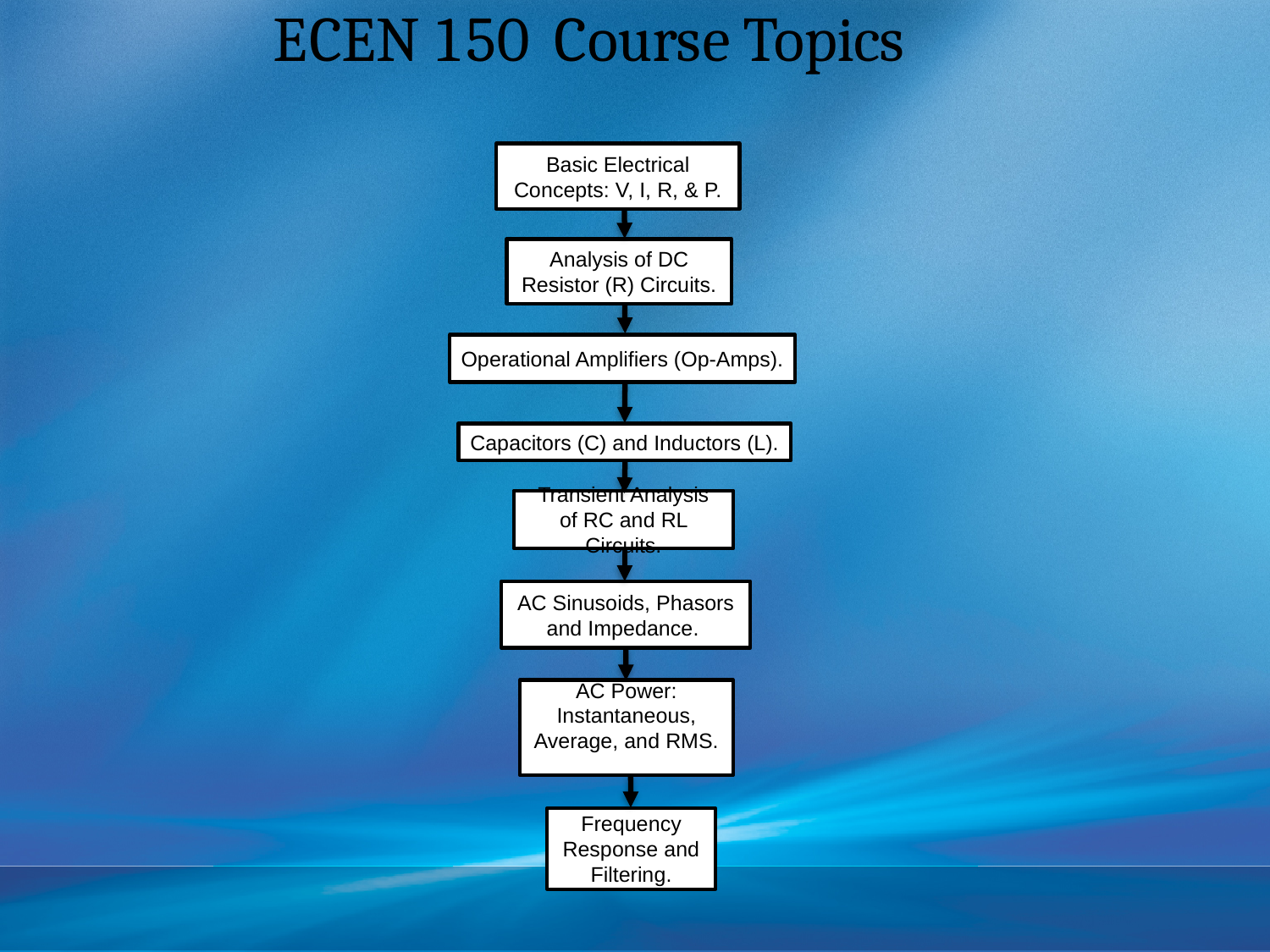

# ECEN 150  Course Topics
Basic Electrical Concepts: V, I, R, & P.
Analysis of DC Resistor (R) Circuits.
Operational Amplifiers (Op-Amps).
Capacitors (C) and Inductors (L).
Transient Analysis of RC and RL Circuits.
AC Sinusoids, Phasors and Impedance.
AC Power: Instantaneous, Average, and RMS.
Frequency Response and Filtering.